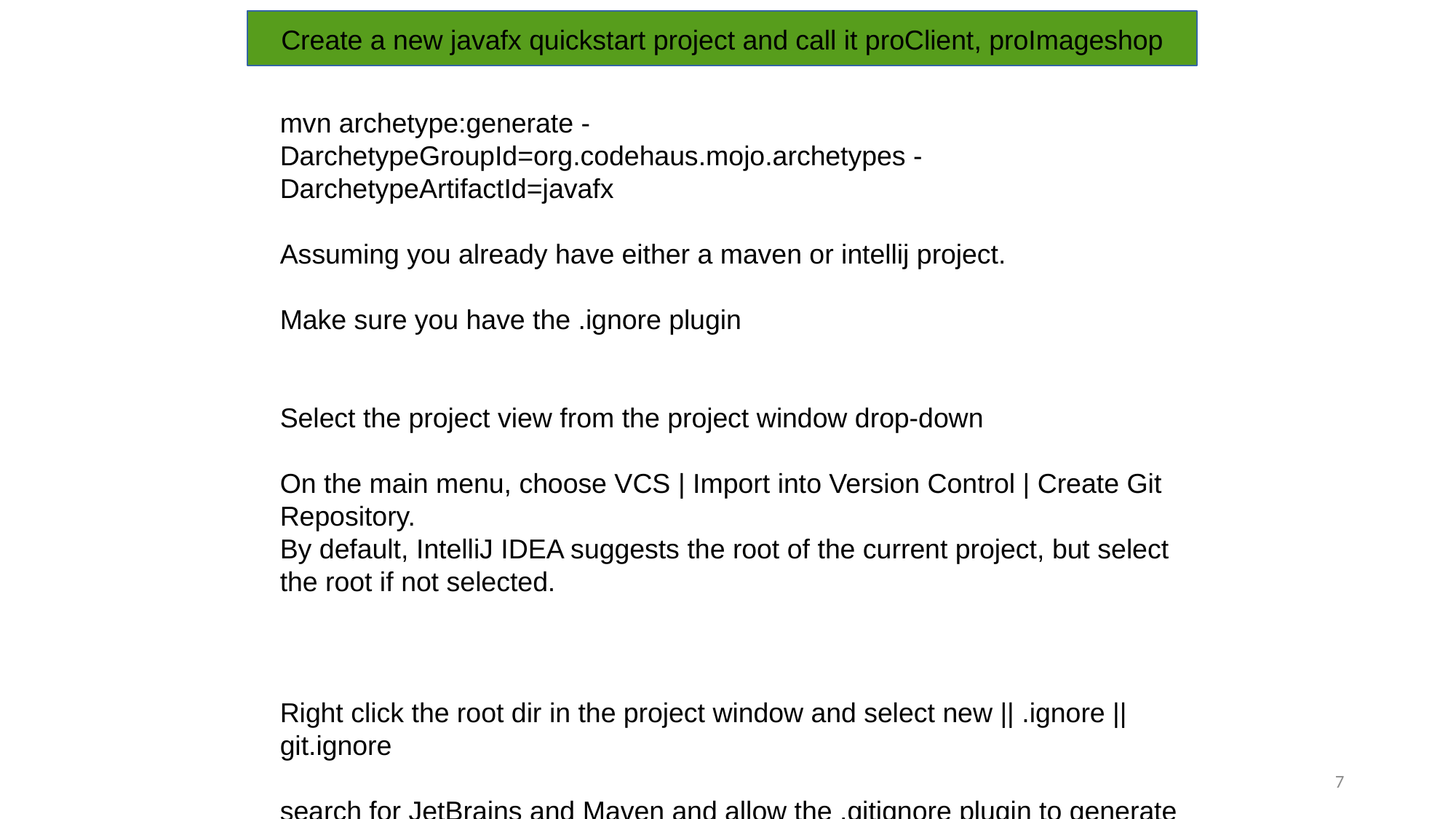

Create a new javafx quickstart project and call it proClient, proImageshop

mvn archetype:generate -DarchetypeGroupId=org.codehaus.mojo.archetypes -DarchetypeArtifactId=javafx

Assuming you already have either a maven or intellij project.

Make sure you have the .ignore plugin

Select the project view from the project window drop-down

On the main menu, choose VCS | Import into Version Control | Create Git Repository.
By default, IntelliJ IDEA suggests the root of the current project, but select the root if not selected.

Right click the root dir in the project window and select new || .ignore || git.ignore

search for JetBrains and Maven and allow the .gitignore plugin to generate a new .ignore file for you.

7